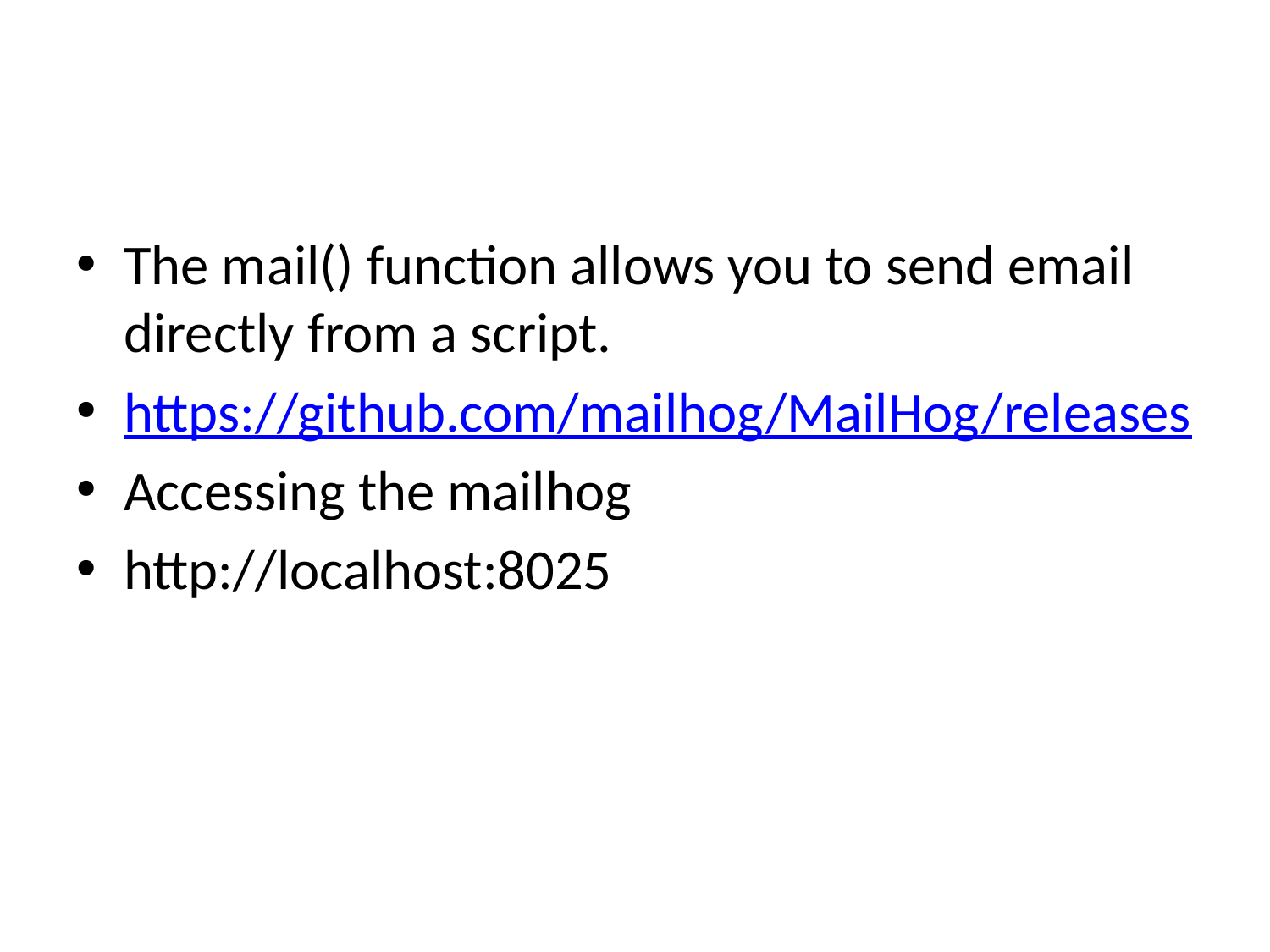

#
The mail() function allows you to send email directly from a script.
https://github.com/mailhog/MailHog/releases
Accessing the mailhog
http://localhost:8025